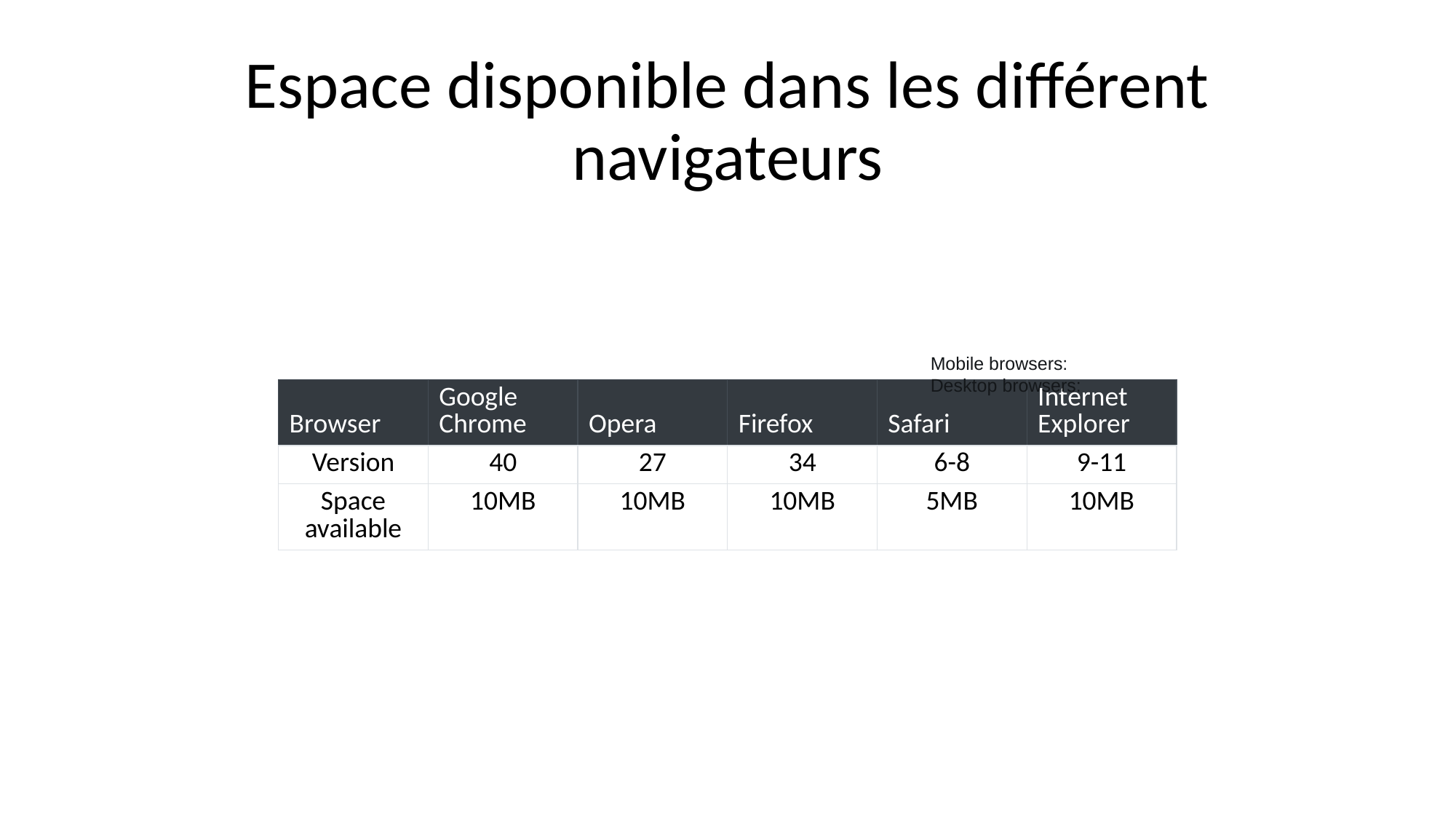

# Espace disponible dans les différent navigateurs

Mobile browsers:
Desktop browsers:

| Browser | Google Chrome | Android Browser | Firefox | iOS Safari |
| --- | --- | --- | --- | --- |
| Version | 40 | 4.3 | 34 | 6-8 |
| Space available | 10MB | 2MB | 10MB | 5MB |
| Browser | Google Chrome | Opera | Firefox | Safari | Internet Explorer |
| --- | --- | --- | --- | --- | --- |
| Version | 40 | 27 | 34 | 6-8 | 9-11 |
| Space available | 10MB | 10MB | 10MB | 5MB | 10MB |